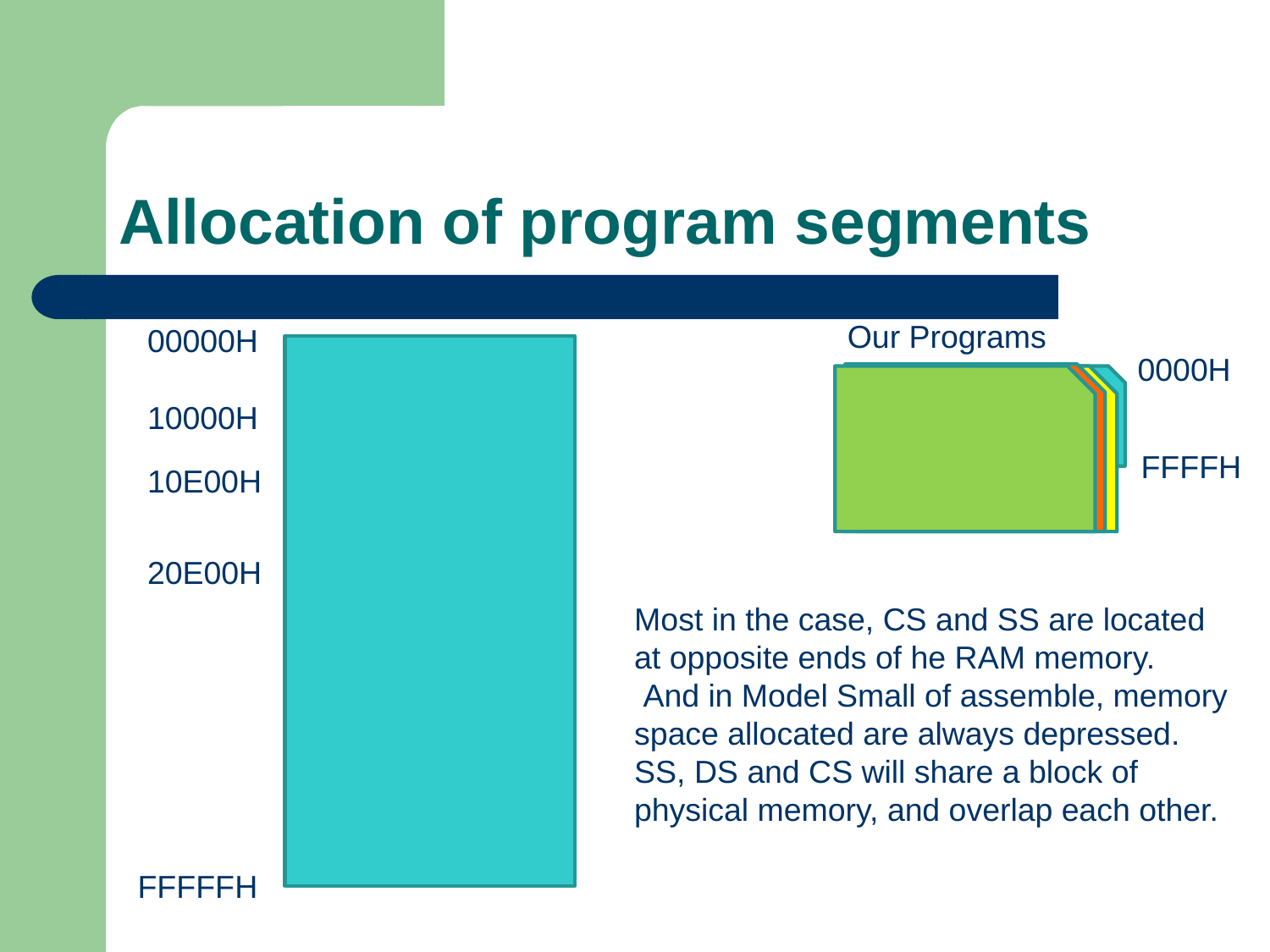

# Allocation of program segments
Our Programs
00000H

0000H

10000H
FFFFH
10E00H
20E00H
Most in the case, CS and SS are located at opposite ends of he RAM memory.
 And in Model Small of assemble, memory space allocated are always depressed. SS, DS and CS will share a block of physical memory, and overlap each other.
FFFFFH